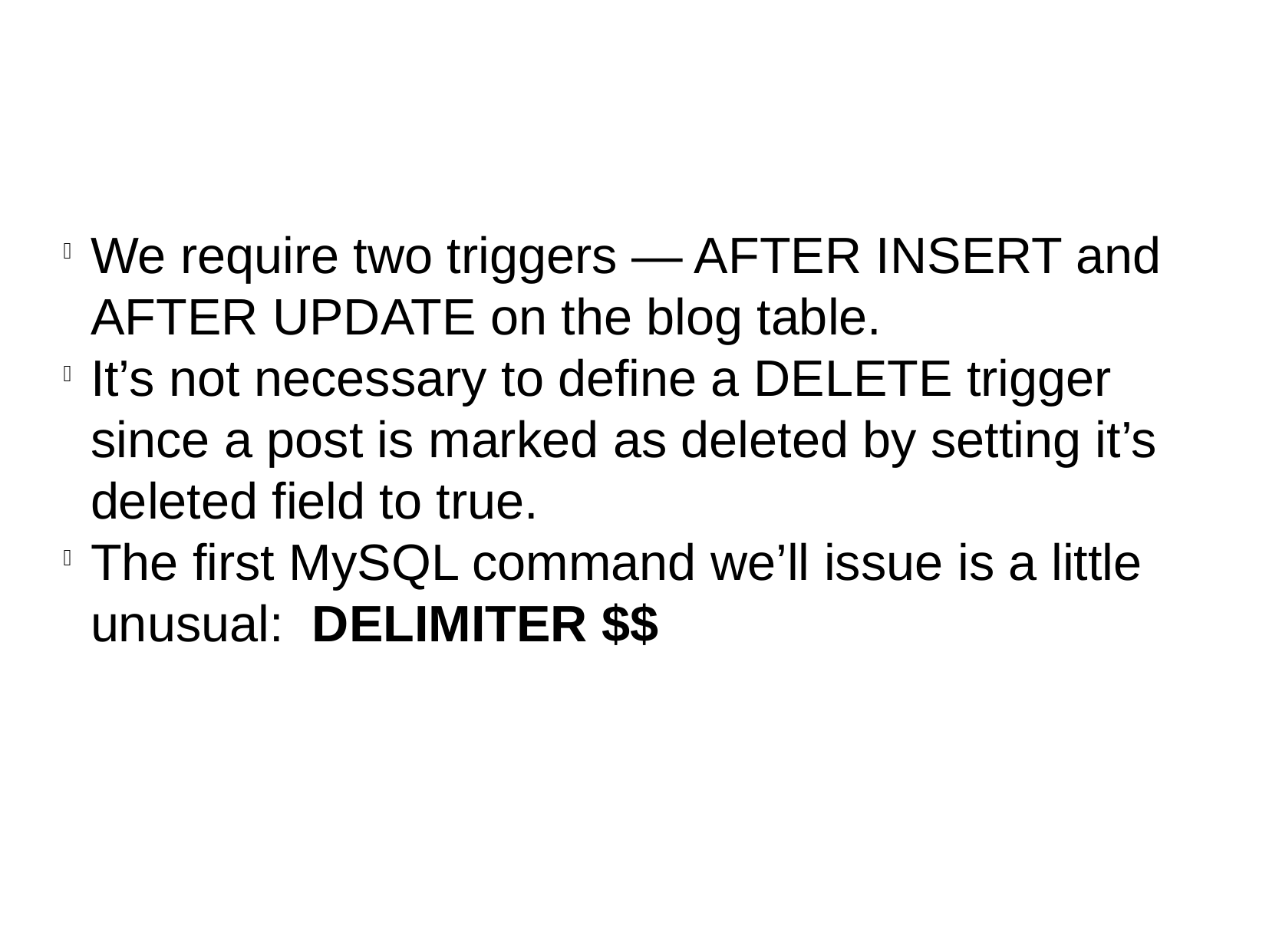

We require two triggers — AFTER INSERT and AFTER UPDATE on the blog table.
It’s not necessary to define a DELETE trigger since a post is marked as deleted by setting it’s deleted field to true.
The first MySQL command we’ll issue is a little unusual:  DELIMITER $$